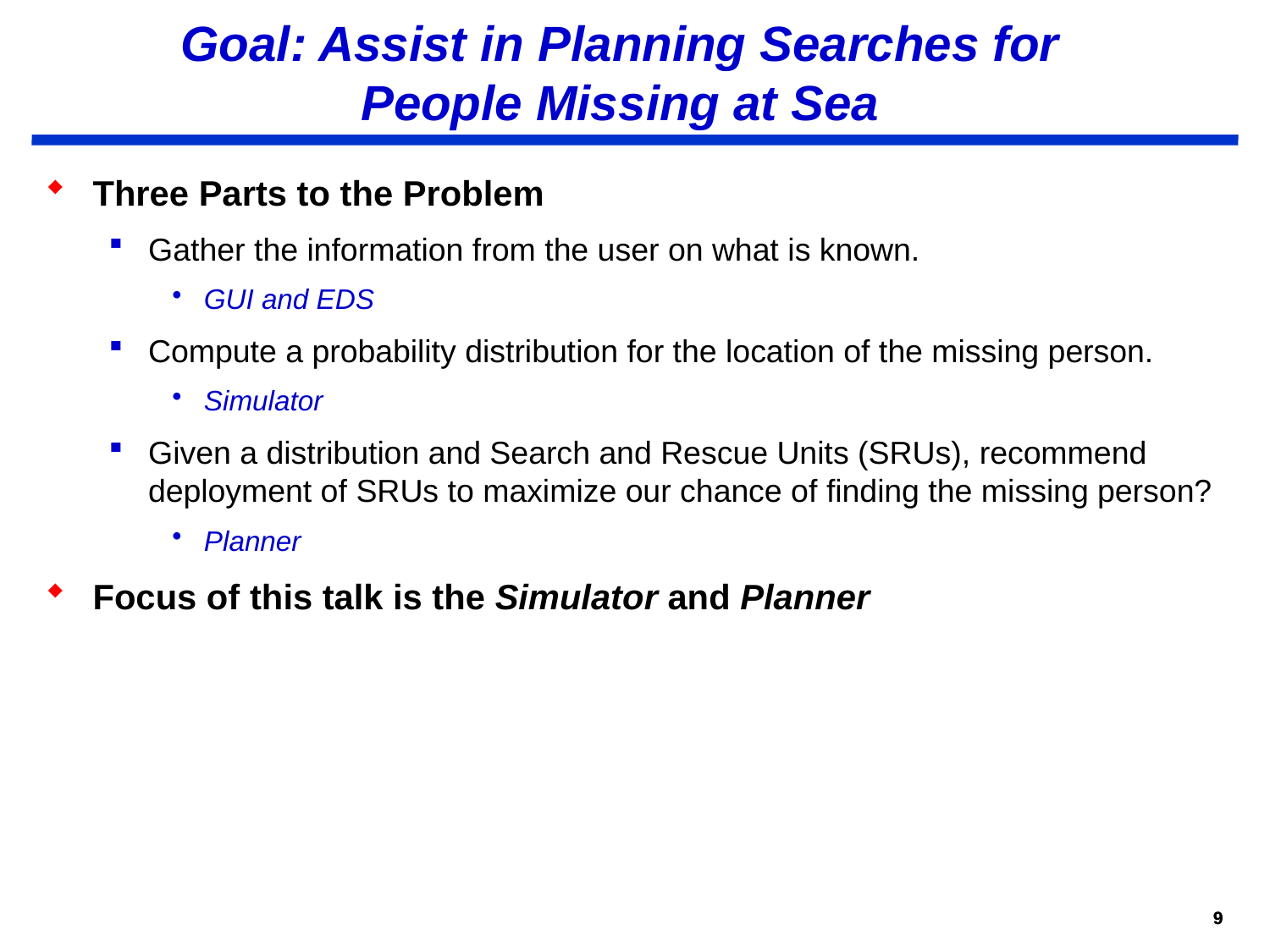

# Goal: Assist in Planning Searches for People Missing at Sea
Three Parts to the Problem
Gather the information from the user on what is known.
GUI and EDS
Compute a probability distribution for the location of the missing person.
Simulator
Given a distribution and Search and Rescue Units (SRUs), recommend deployment of SRUs to maximize our chance of finding the missing person?
Planner
Focus of this talk is the Simulator and Planner
9
9